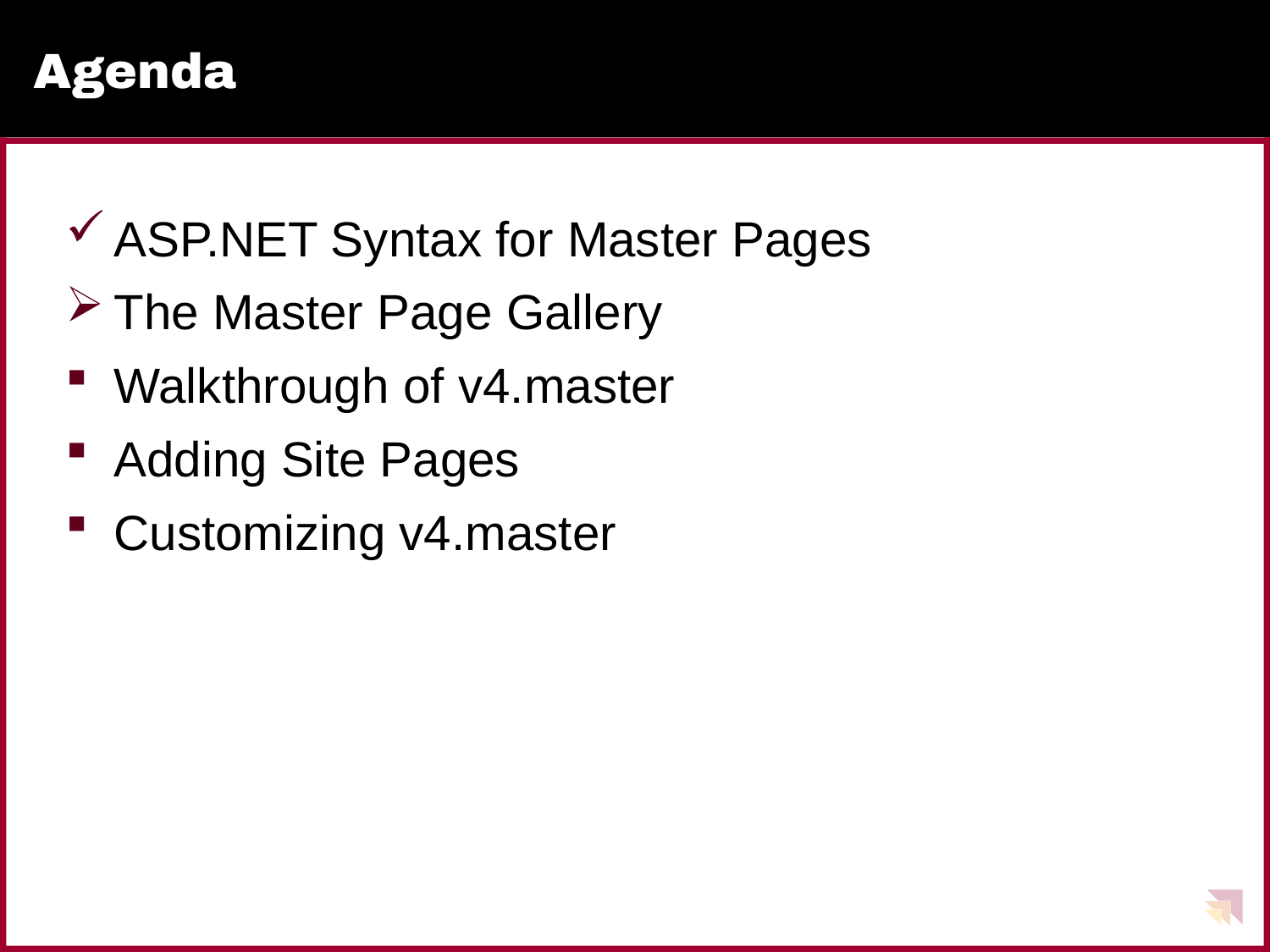

# Agenda
ASP.NET Syntax for Master Pages
The Master Page Gallery
Walkthrough of v4.master
Adding Site Pages
Customizing v4.master